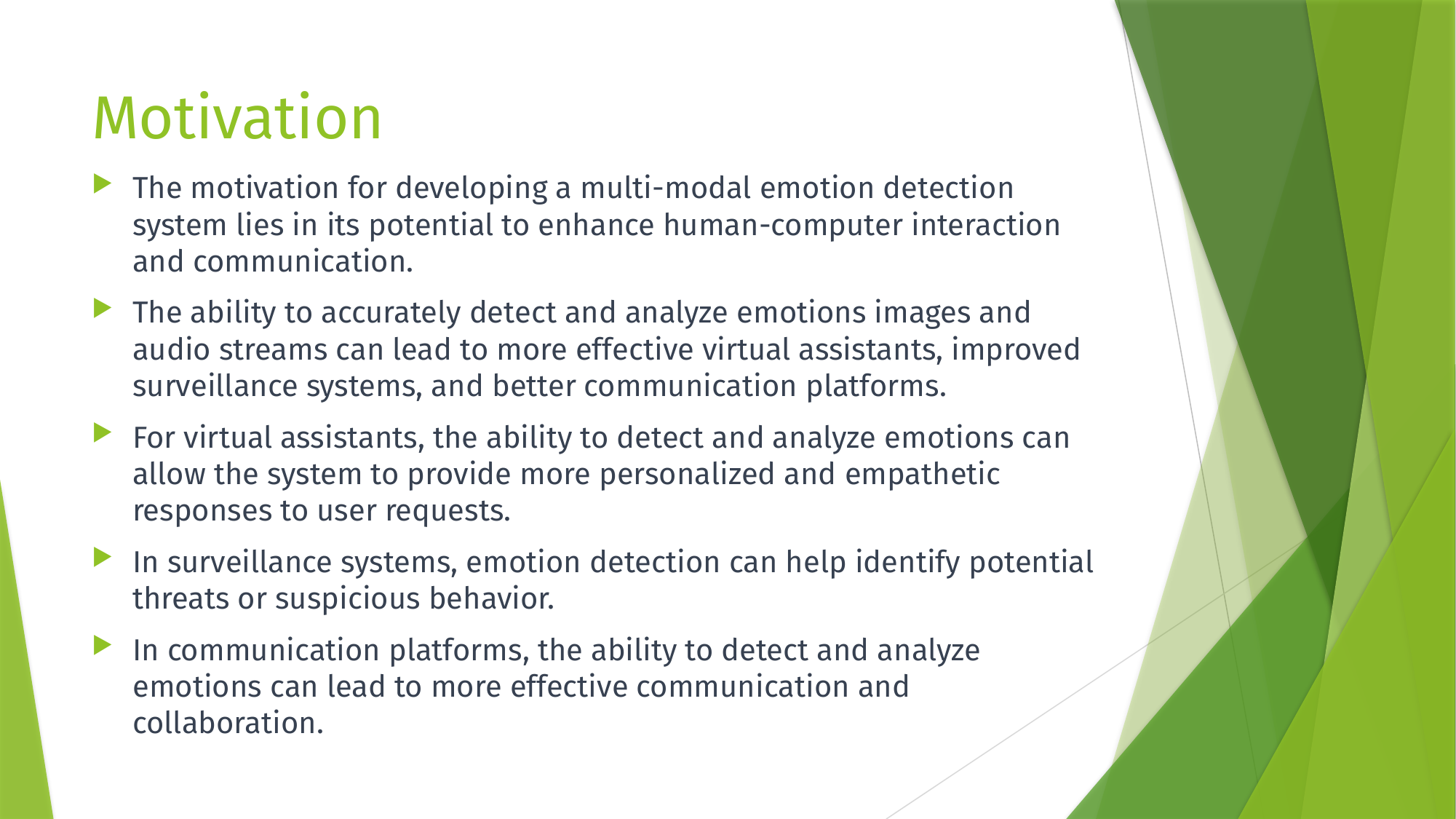

# Motivation
The motivation for developing a multi-modal emotion detection system lies in its potential to enhance human-computer interaction and communication.
The ability to accurately detect and analyze emotions images and audio streams can lead to more effective virtual assistants, improved surveillance systems, and better communication platforms.
For virtual assistants, the ability to detect and analyze emotions can allow the system to provide more personalized and empathetic responses to user requests.
In surveillance systems, emotion detection can help identify potential threats or suspicious behavior.
In communication platforms, the ability to detect and analyze emotions can lead to more effective communication and collaboration.